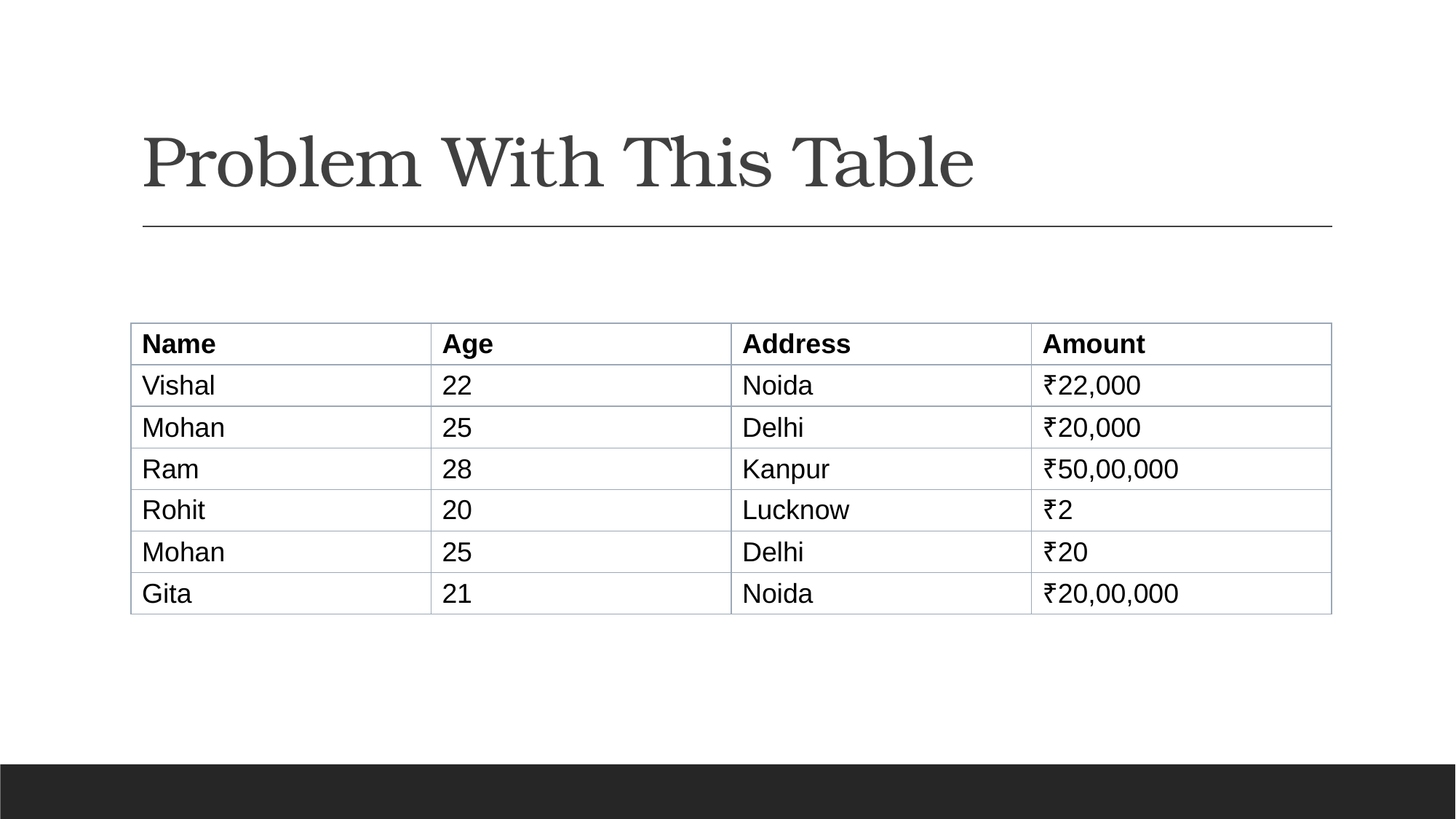

# Problem With This Table

| Name | Age | Address | Amount |
| --- | --- | --- | --- |
| Vishal | 22 | Noida | ₹22,000 |
| Mohan | 25 | Delhi | ₹20,000 |
| Ram | 28 | Kanpur | ₹50,00,000 |
| Rohit | 20 | Lucknow | ₹2 |
| Mohan | 25 | Delhi | ₹20 |
| Gita | 21 | Noida | ₹20,00,000 |